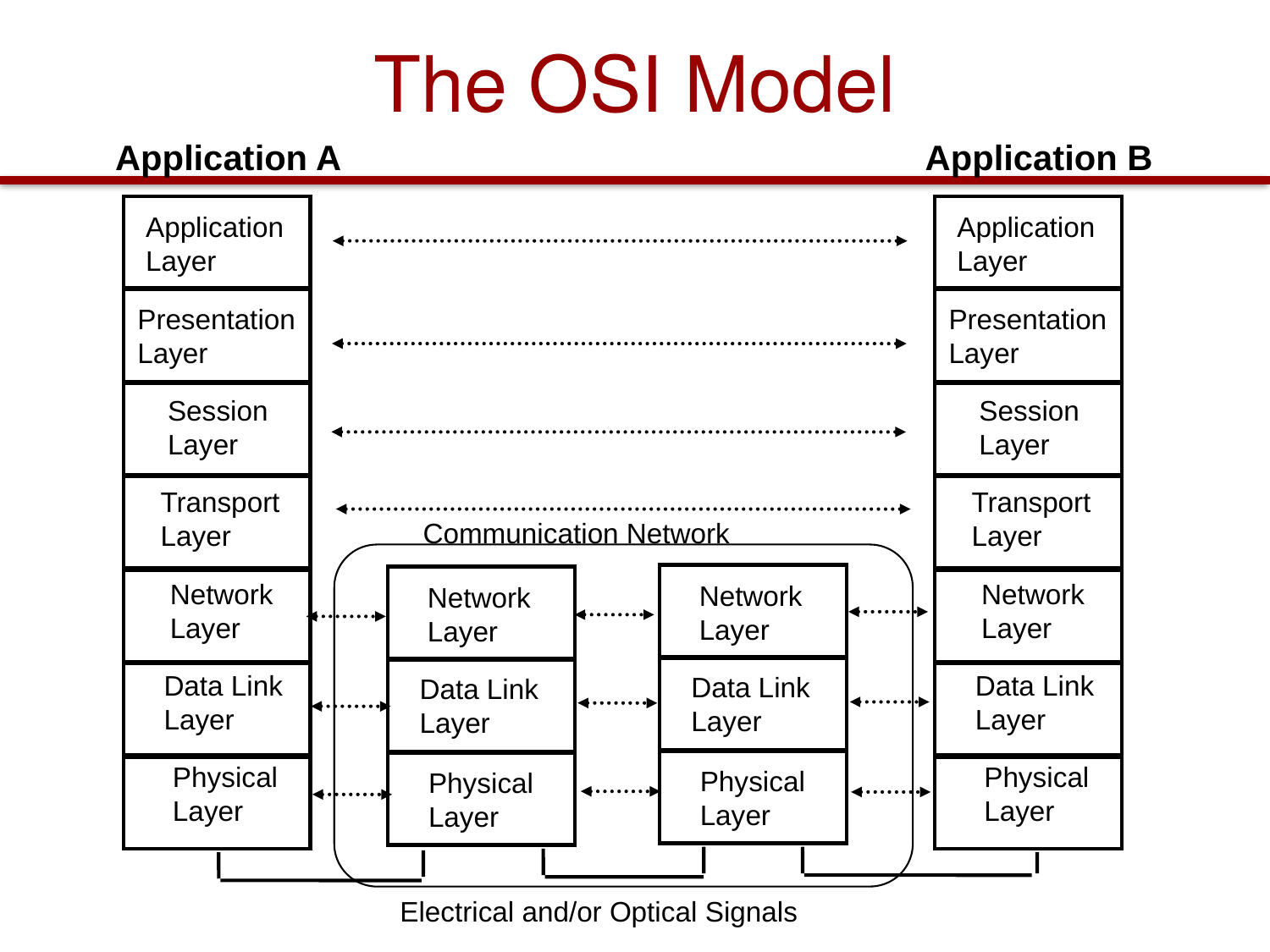

# The OSI Model

Application A
Application B

Application
Layer
Application
Layer

Presentation
Layer
Presentation
Layer

Session
Layer
Session
Layer

Transport
Layer
Transport
Layer

Communication Network

Network
Layer

Network
Layer
Network
Layer
Network
Layer

Data Link
Layer
Data Link
Layer

Data Link
Layer

Data Link
Layer

Physical
Layer

Physical
Layer

Physical
Layer

Physical
Layer

Electrical and/or Optical Signals